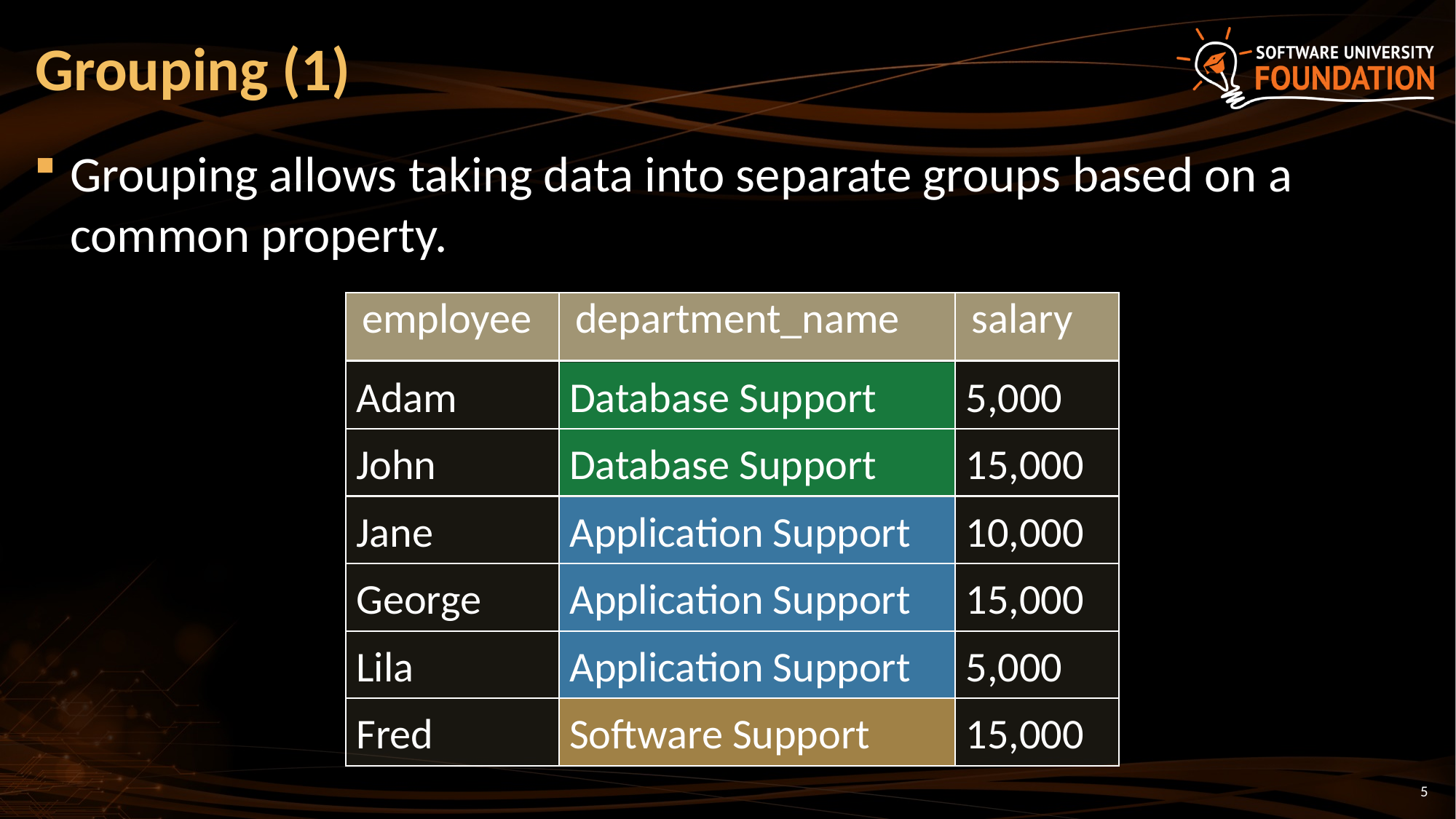

# Grouping (1)
Grouping allows taking data into separate groups based on a common property.
| employee | department\_name | salary |
| --- | --- | --- |
Adam
John
Jane
George
Lila
Fred
Database Support
Database Support
Application Support
Application Support
Application Support
Software Support
5,000
15,000
10,000
15,000
5,000
15,000

5